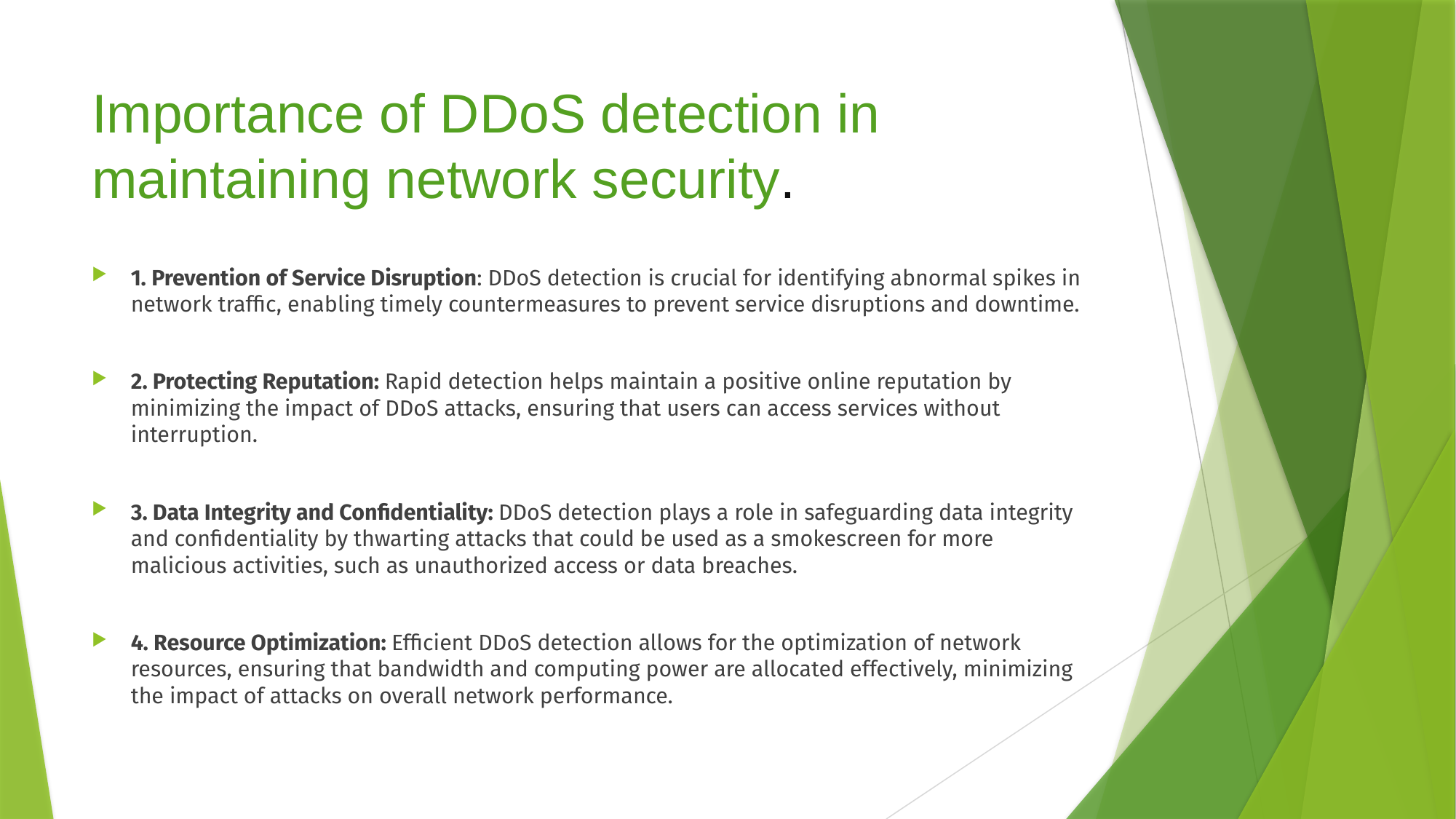

# Importance of DDoS detection in maintaining network security.
1. Prevention of Service Disruption: DDoS detection is crucial for identifying abnormal spikes in network traffic, enabling timely countermeasures to prevent service disruptions and downtime.

2. Protecting Reputation: Rapid detection helps maintain a positive online reputation by minimizing the impact of DDoS attacks, ensuring that users can access services without interruption.

3. Data Integrity and Confidentiality: DDoS detection plays a role in safeguarding data integrity and confidentiality by thwarting attacks that could be used as a smokescreen for more malicious activities, such as unauthorized access or data breaches.

4. Resource Optimization: Efficient DDoS detection allows for the optimization of network resources, ensuring that bandwidth and computing power are allocated effectively, minimizing the impact of attacks on overall network performance.